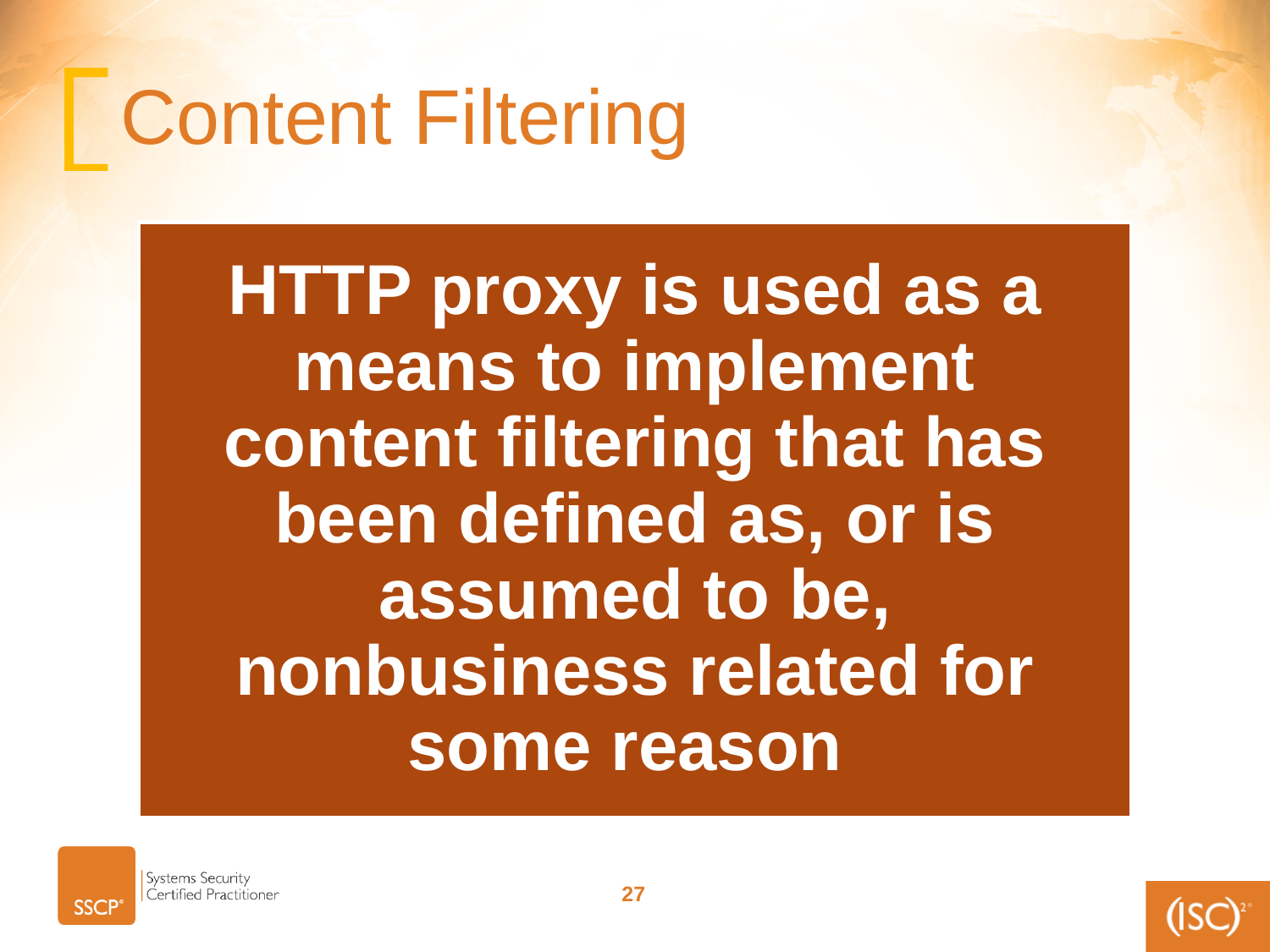

# Content Filtering
HTTP proxy is used as a means to implement content filtering that has been defined as, or is assumed to be, nonbusiness related for some reason